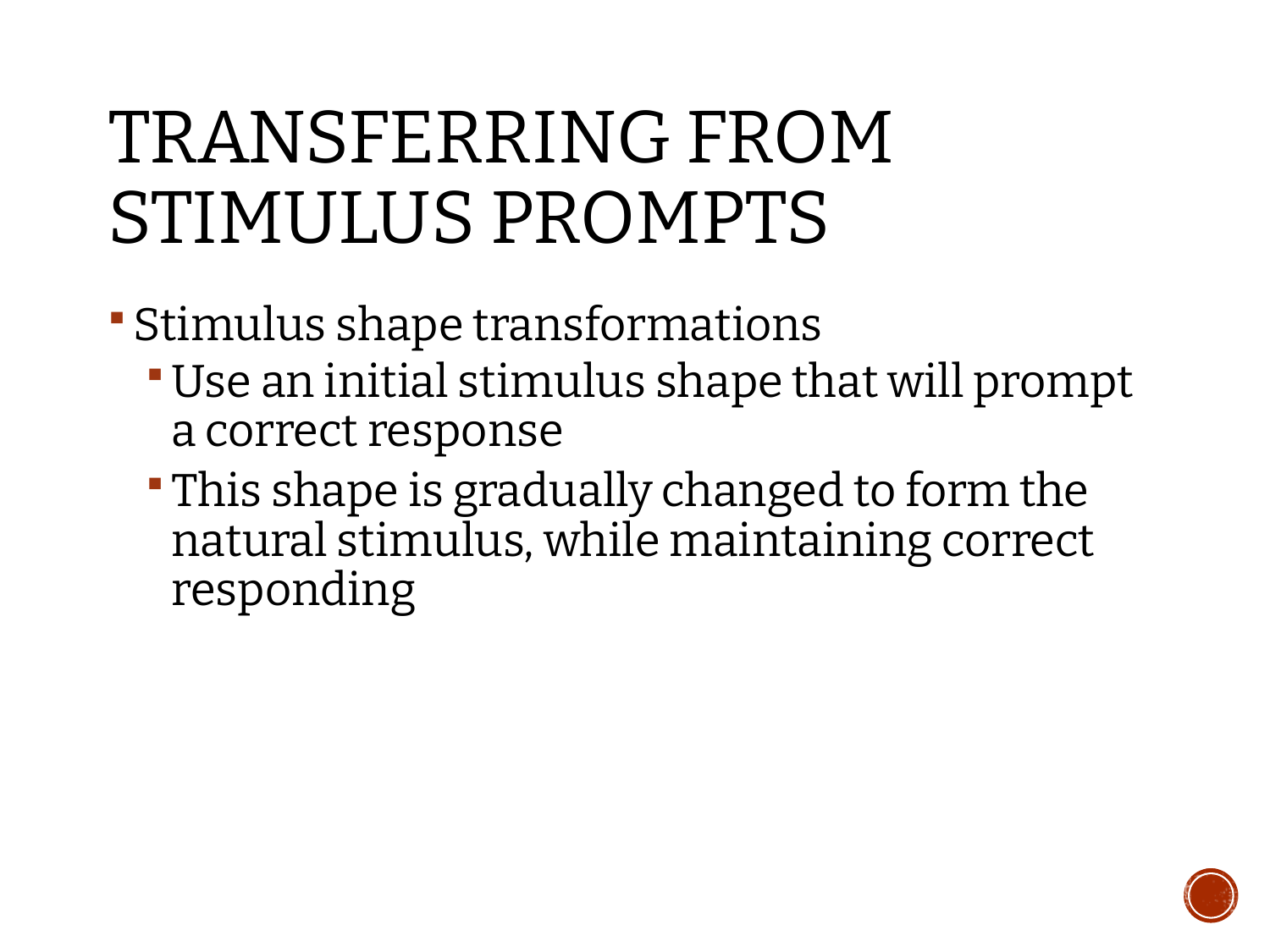

# Transferring from Stimulus Prompts
Stimulus shape transformations
Use an initial stimulus shape that will prompt a correct response
This shape is gradually changed to form the natural stimulus, while maintaining correct responding